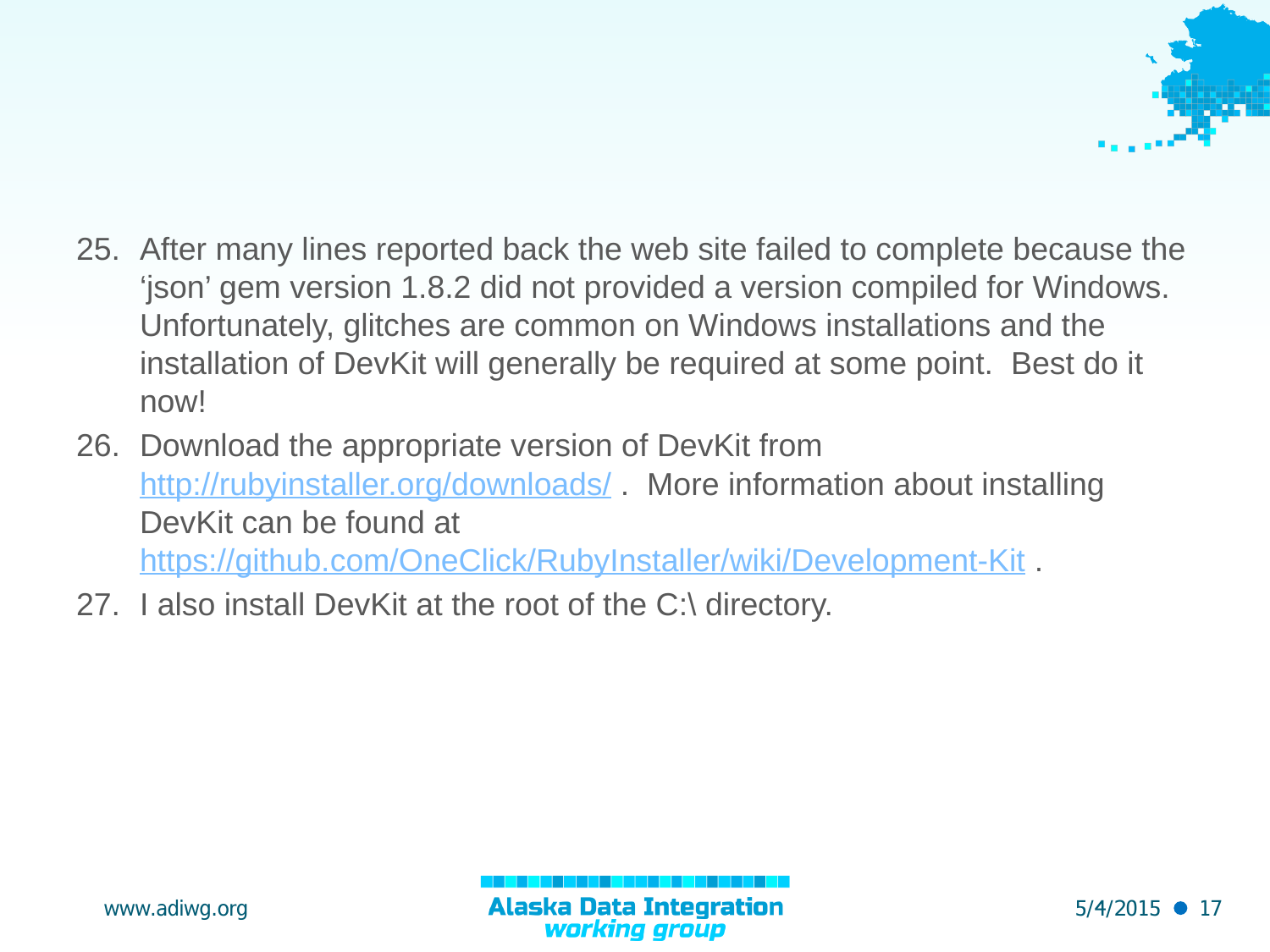

#
After many lines reported back the web site failed to complete because the ‘json’ gem version 1.8.2 did not provided a version compiled for Windows.  Unfortunately, glitches are common on Windows installations and the installation of DevKit will generally be required at some point.  Best do it now!
Download the appropriate version of DevKit from http://rubyinstaller.org/downloads/ .  More information about installing DevKit can be found at https://github.com/OneClick/RubyInstaller/wiki/Development-Kit .
I also install DevKit at the root of the C:\ directory.

www.adiwg.org
5/4/2015
17